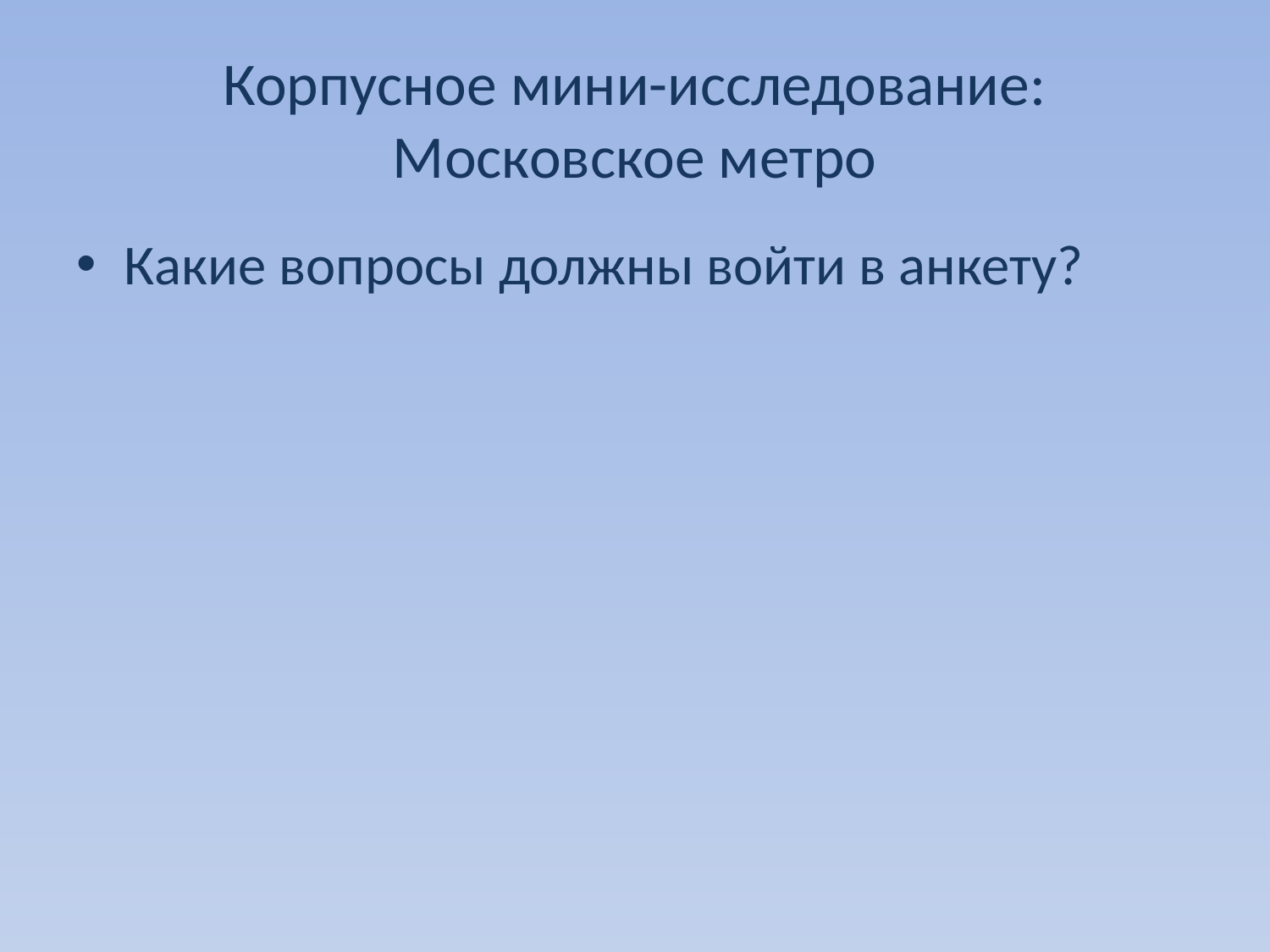

# Корпусное мини-исследование: Московское метро
Какие вопросы должны войти в анкету?